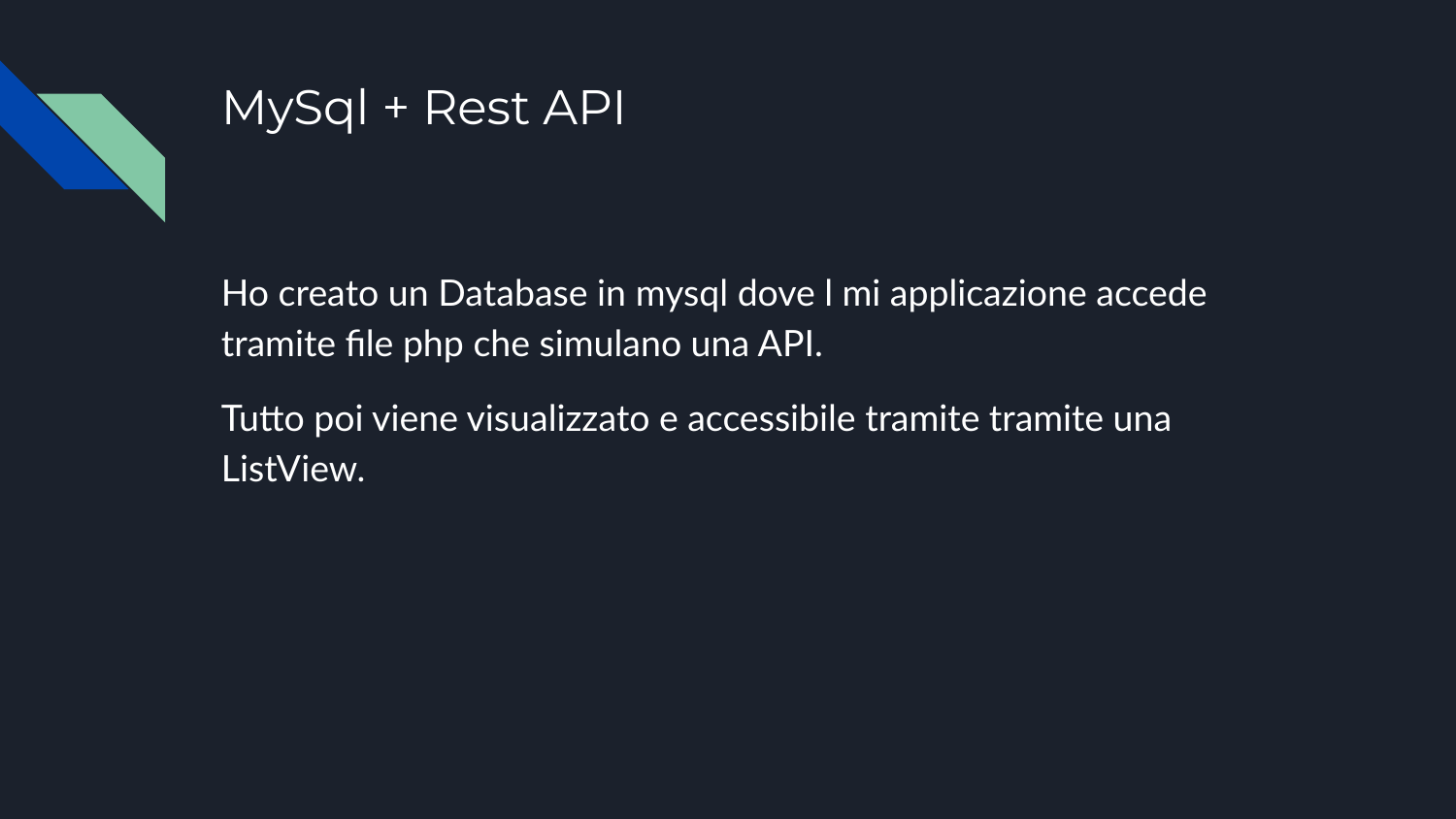

# MySql + Rest API
Ho creato un Database in mysql dove l mi applicazione accede tramite file php che simulano una API.
Tutto poi viene visualizzato e accessibile tramite tramite una ListView.